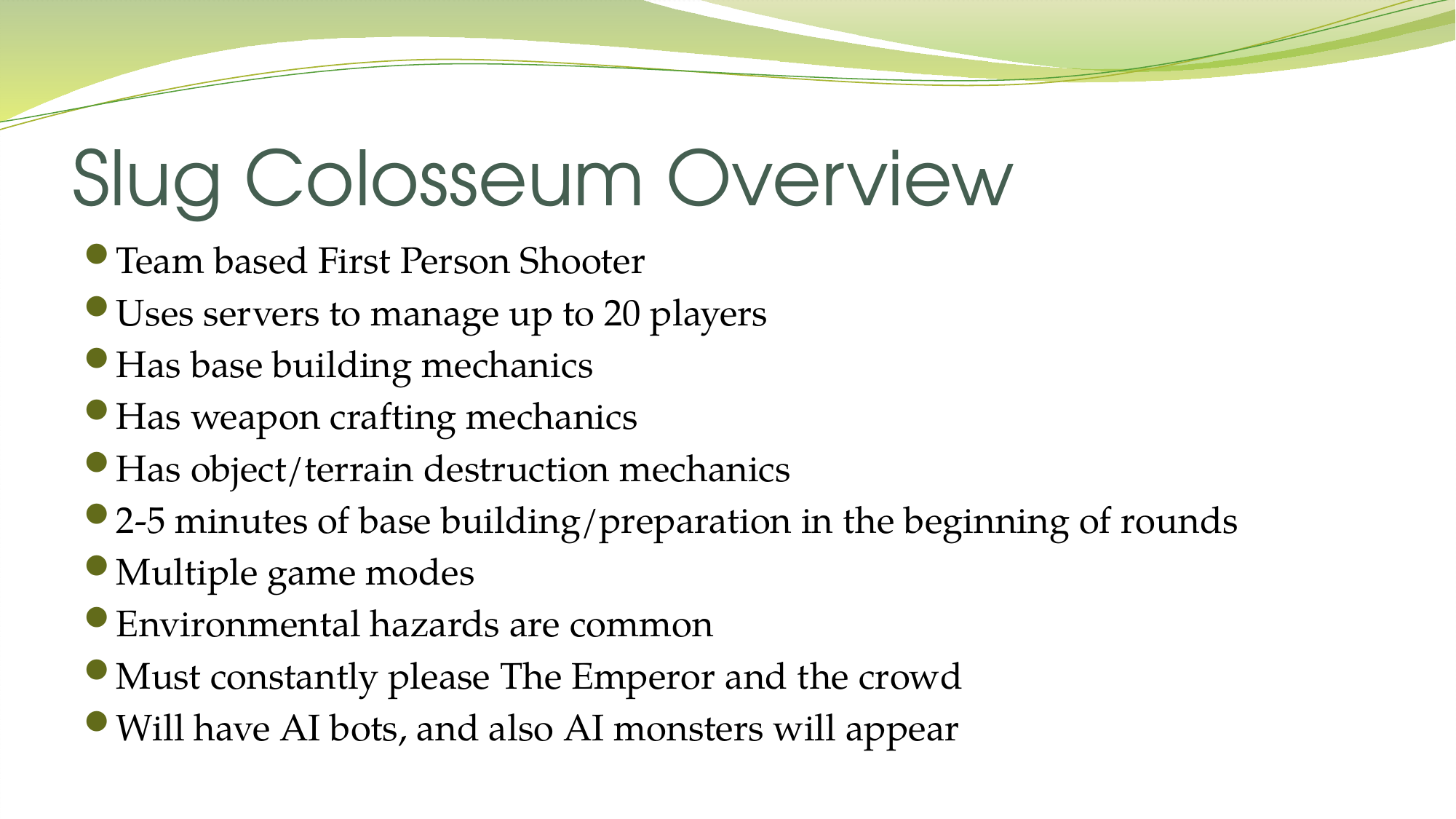

# Slug Colosseum Overview
Team based First Person Shooter
Uses servers to manage up to 20 players
Has base building mechanics
Has weapon crafting mechanics
Has object/terrain destruction mechanics
2-5 minutes of base building/preparation in the beginning of rounds
Multiple game modes
Environmental hazards are common
Must constantly please The Emperor and the crowd
Will have AI bots, and also AI monsters will appear